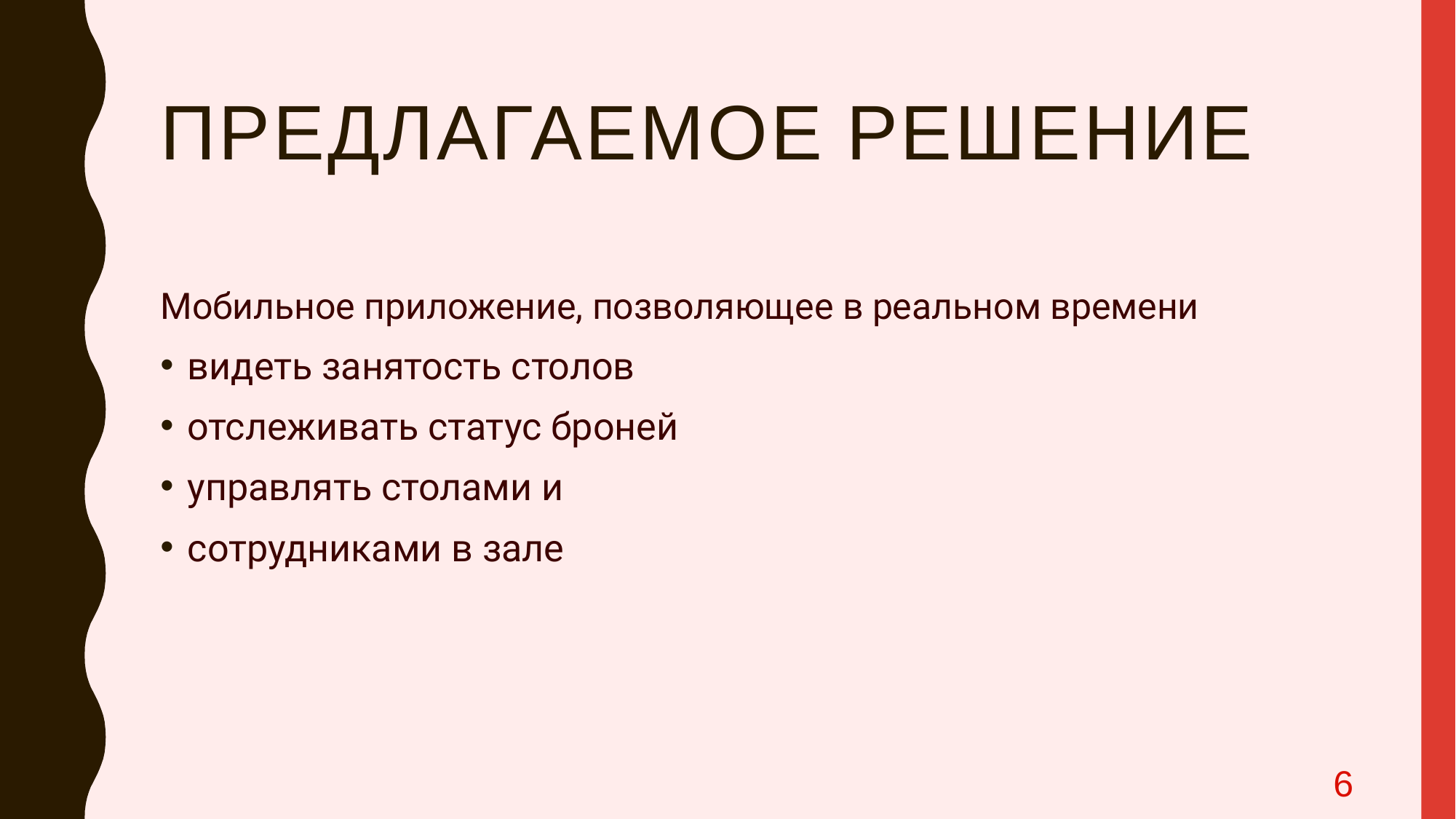

# Предлагаемое решение
Мобильное приложение, позволяющее в реальном времени
видеть занятость столов
отслеживать статус броней
управлять столами и
сотрудниками в зале

6